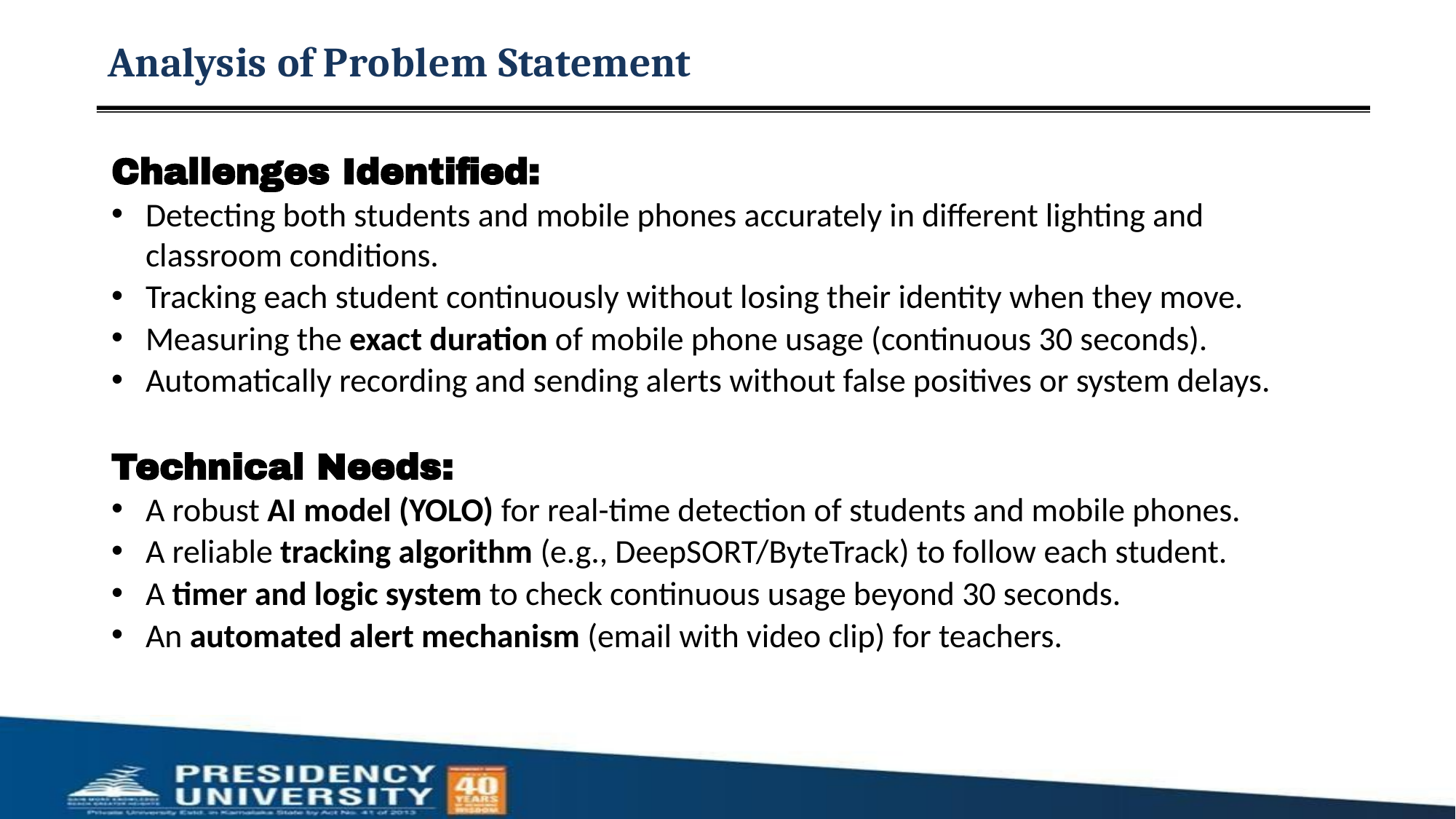

# Analysis of Problem Statement
Challenges Identified:
Detecting both students and mobile phones accurately in different lighting and classroom conditions.
Tracking each student continuously without losing their identity when they move.
Measuring the exact duration of mobile phone usage (continuous 30 seconds).
Automatically recording and sending alerts without false positives or system delays.

Technical Needs:
A robust AI model (YOLO) for real-time detection of students and mobile phones.
A reliable tracking algorithm (e.g., DeepSORT/ByteTrack) to follow each student.
A timer and logic system to check continuous usage beyond 30 seconds.
An automated alert mechanism (email with video clip) for teachers.